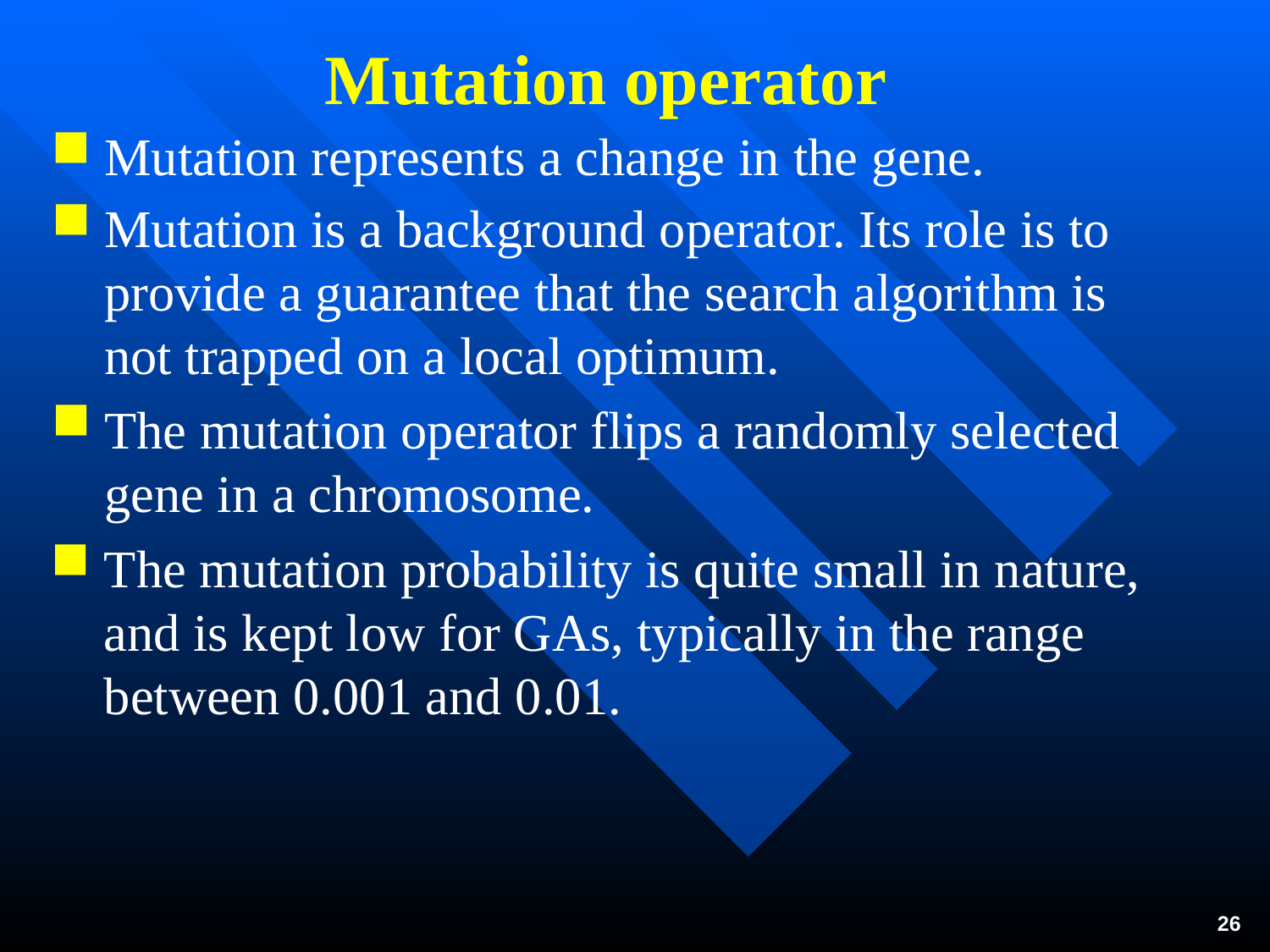

Mutation operator
Mutation represents a change in the gene.
Mutation is a background operator. Its role is to provide a guarantee that the search algorithm is not trapped on a local optimum.
The mutation operator flips a randomly selected gene in a chromosome.
The mutation probability is quite small in nature, and is kept low for GAs, typically in the range between 0.001 and 0.01.